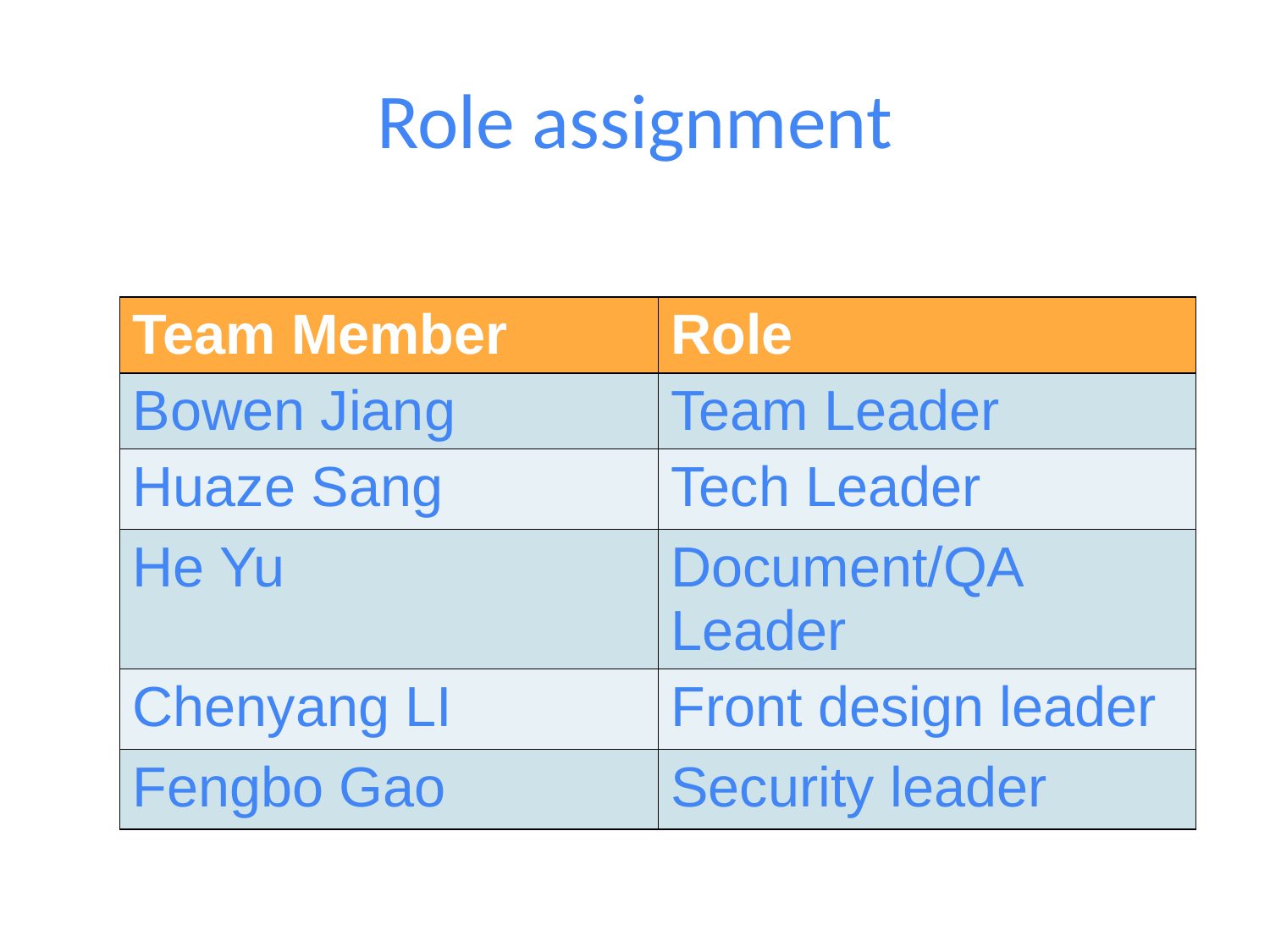

# Role assignment
| Team Member | Role |
| --- | --- |
| Bowen Jiang | Team Leader |
| Huaze Sang | Tech Leader |
| He Yu | Document/QA Leader |
| Chenyang LI | Front design leader |
| Fengbo Gao | Security leader |